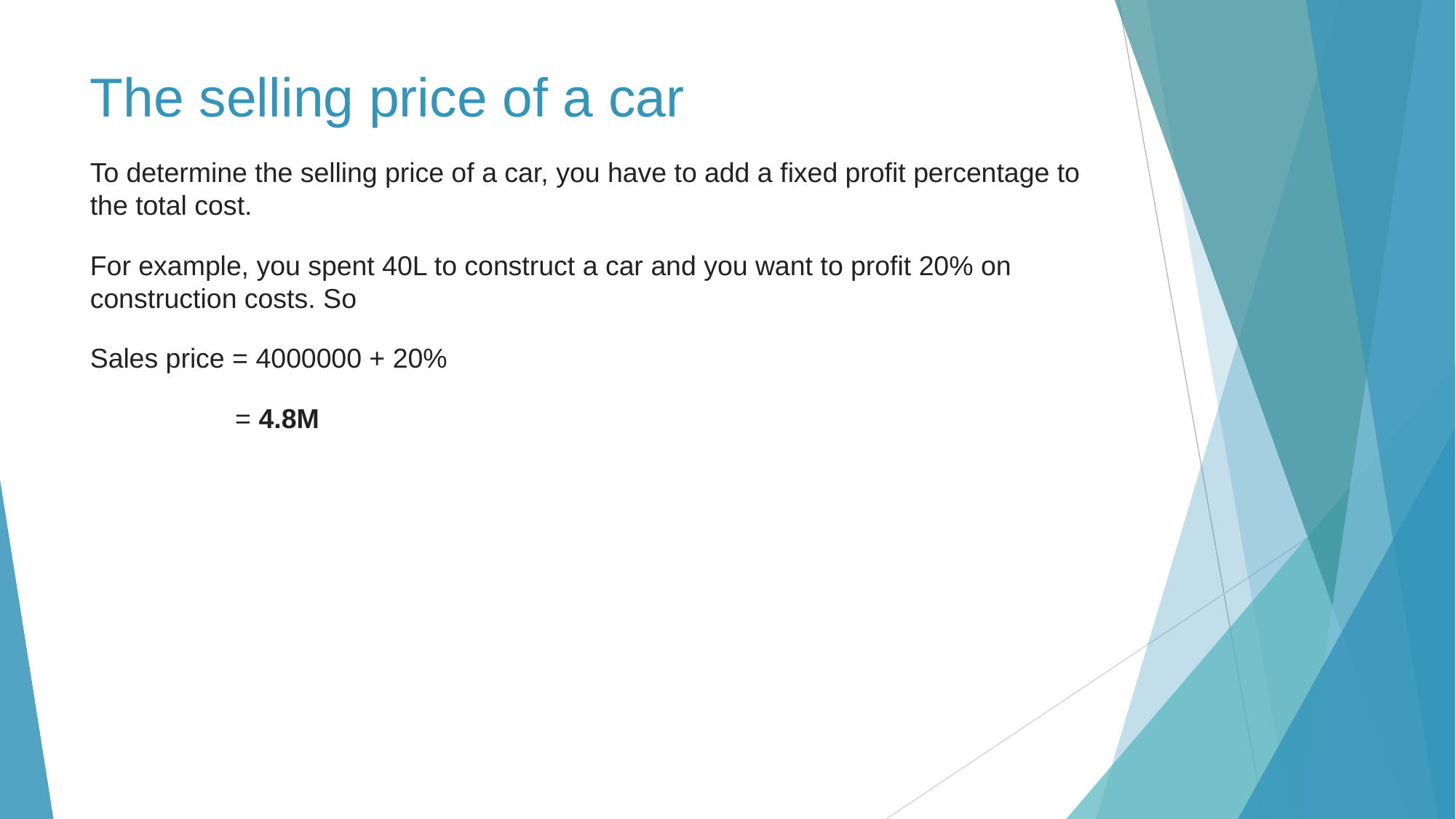

The selling price of a car
To determine the selling price of a car, you have to add a fixed profit percentage to the total cost.
For example, you spent 40L to construct a car and you want to profit 20% on construction costs. So
Sales price = 4000000 + 20%
                   = 4.8M